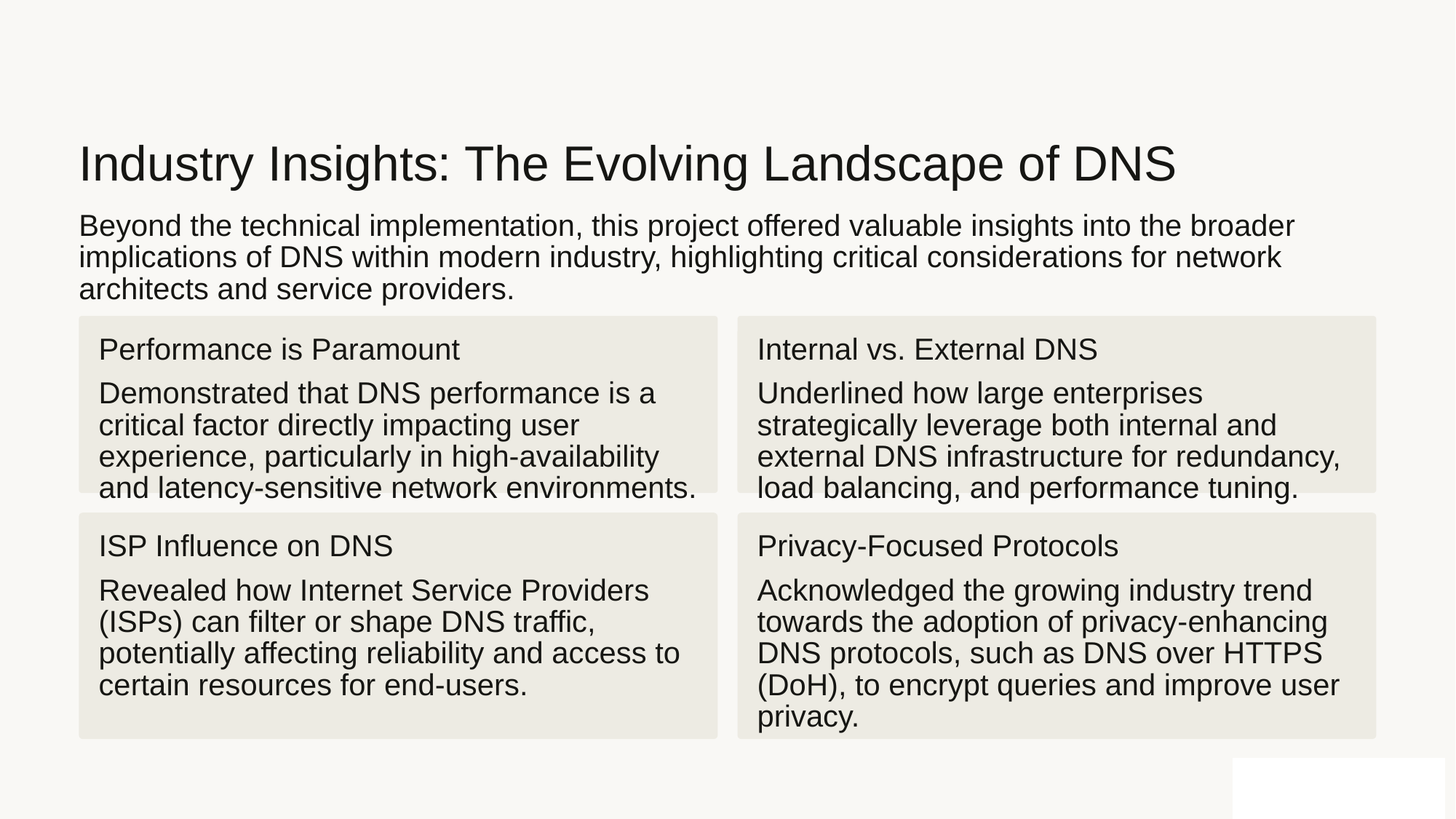

Industry Insights: The Evolving Landscape of DNS
Beyond the technical implementation, this project offered valuable insights into the broader implications of DNS within modern industry, highlighting critical considerations for network architects and service providers.

Performance is Paramount
Internal vs. External DNS
Demonstrated that DNS performance is a critical factor directly impacting user experience, particularly in high-availability and latency-sensitive network environments.
Underlined how large enterprises strategically leverage both internal and external DNS infrastructure for redundancy, load balancing, and performance tuning.

ISP Influence on DNS
Privacy-Focused Protocols
Revealed how Internet Service Providers (ISPs) can filter or shape DNS traffic, potentially affecting reliability and access to certain resources for end-users.
Acknowledged the growing industry trend towards the adoption of privacy-enhancing DNS protocols, such as DNS over HTTPS (DoH), to encrypt queries and improve user privacy.